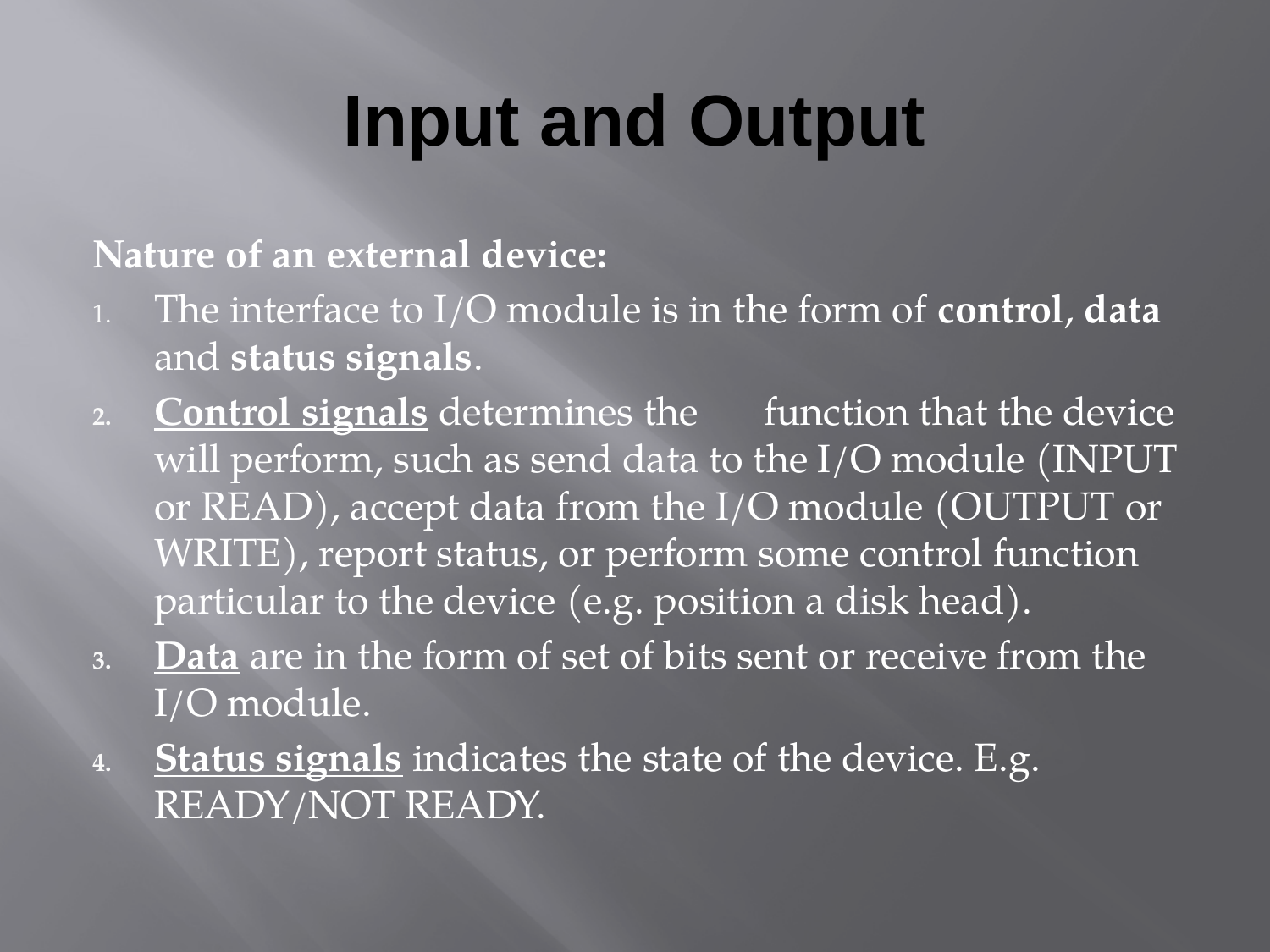

# Input and Output
Nature of an external device:
The interface to I/O module is in the form of control, data and status signals.
Control signals determines the 	function that the device will perform, such as send data to the I/O module (INPUT or READ), accept data from the I/O module (OUTPUT or WRITE), report status, or perform some control function particular to the device (e.g. position a disk head).
Data are in the form of set of bits sent or receive from the I/O module.
Status signals indicates the state of the device. E.g. READY/NOT READY.